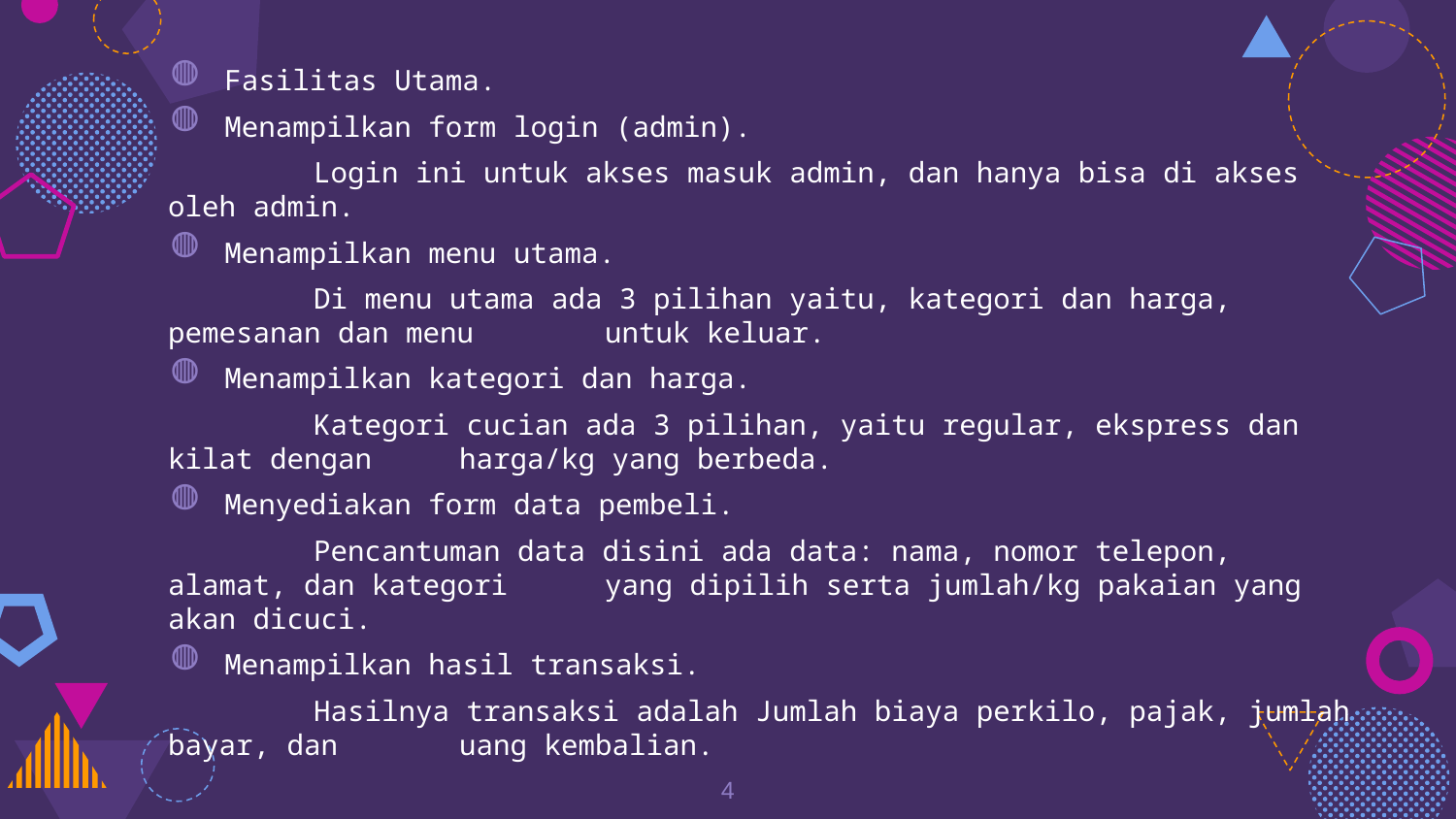

Fasilitas Utama.
Menampilkan form login (admin).
	Login ini untuk akses masuk admin, dan hanya bisa di akses oleh admin.
Menampilkan menu utama.
	Di menu utama ada 3 pilihan yaitu, kategori dan harga, pemesanan dan menu 	untuk keluar.
Menampilkan kategori dan harga.
	Kategori cucian ada 3 pilihan, yaitu regular, ekspress dan kilat dengan 	harga/kg yang berbeda.
Menyediakan form data pembeli.
	Pencantuman data disini ada data: nama, nomor telepon, alamat, dan kategori 	yang dipilih serta jumlah/kg pakaian yang akan dicuci.
Menampilkan hasil transaksi.
	Hasilnya transaksi adalah Jumlah biaya perkilo, pajak, jumlah bayar, dan 	uang kembalian.
4